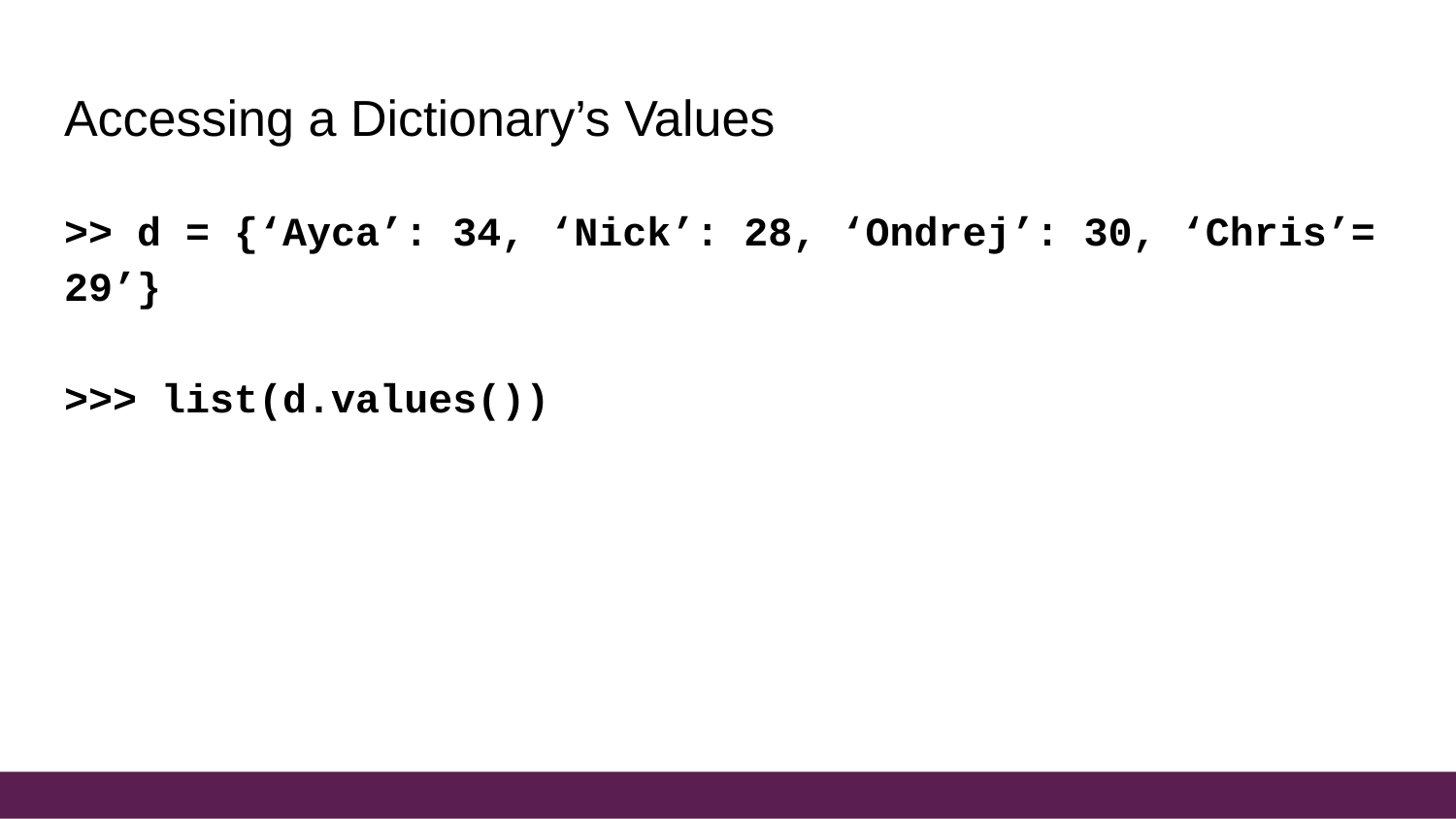

# Accessing a Dictionary’s Values
>> d = {‘Ayca’: 34, ‘Nick’: 28, ‘Ondrej’: 30, ‘Chris’= 29’}

>>> list(d.values())